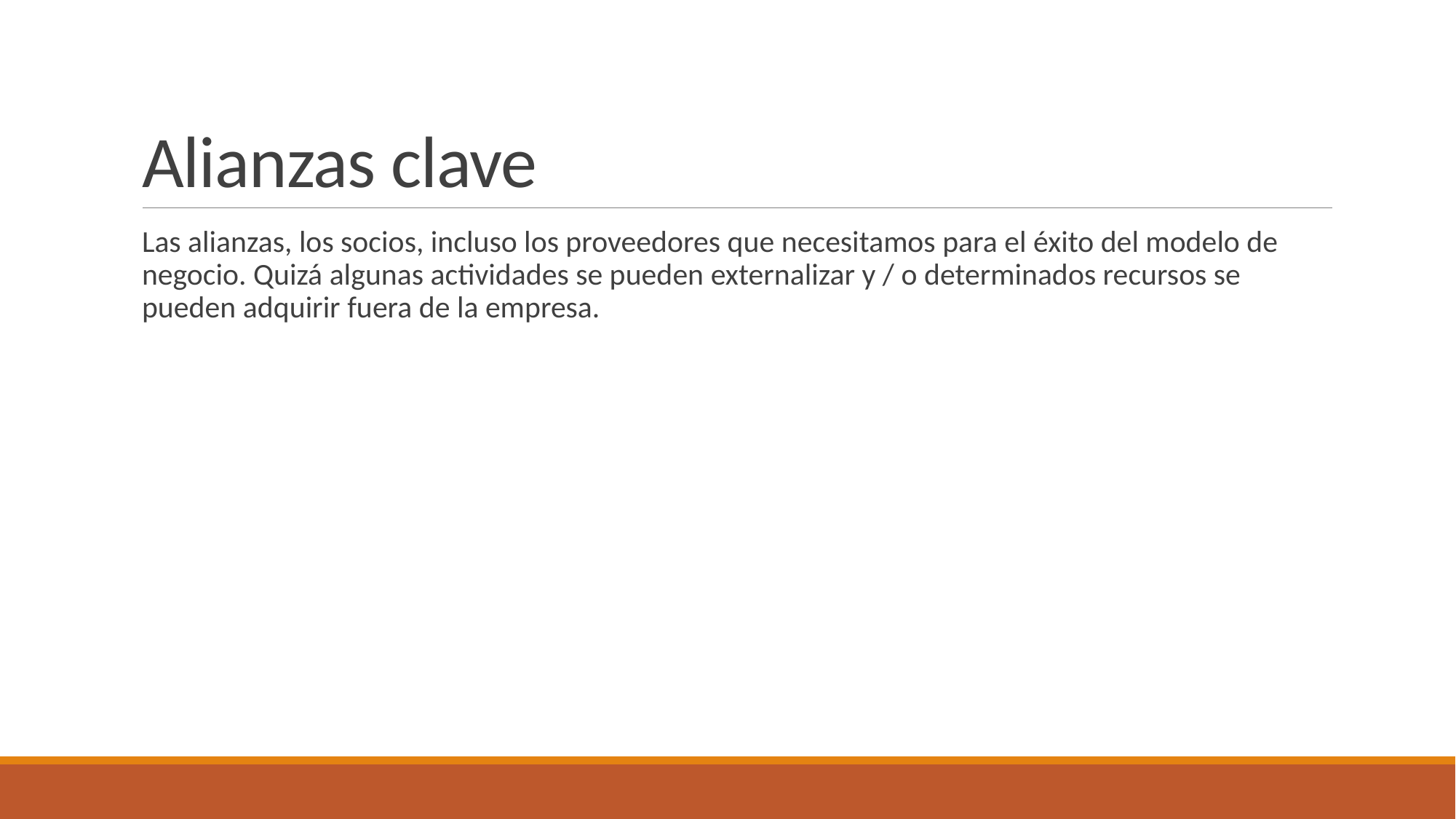

# Alianzas clave
Las alianzas, los socios, incluso los proveedores que necesitamos para el éxito del modelo de negocio. Quizá algunas actividades se pueden externalizar y / o determinados recursos se pueden adquirir fuera de la empresa.